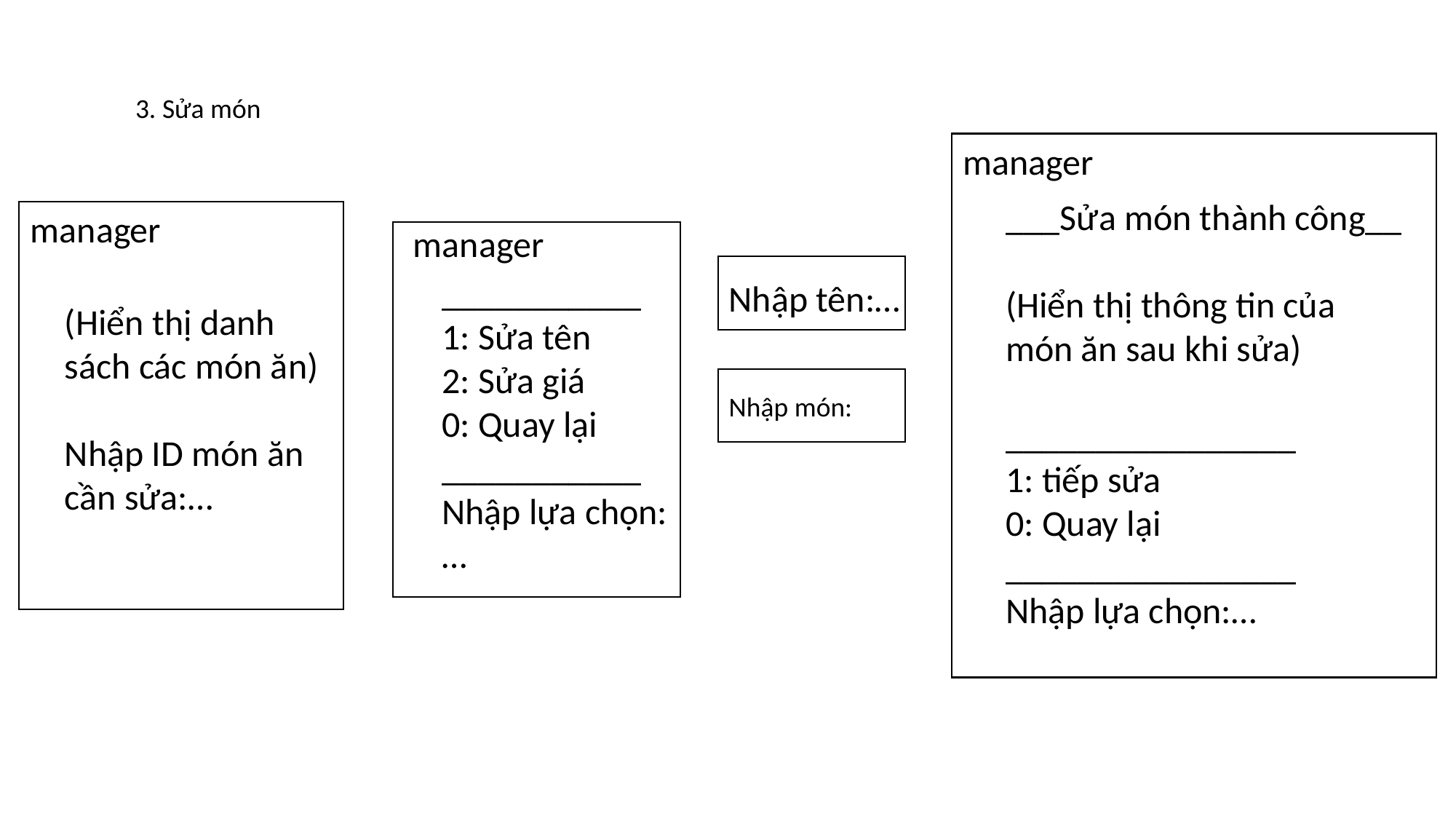

3. Sửa món

manager
___Sửa món thành công__

(Hiển thị thông tin của món ăn sau khi sửa)

________________
1: tiếp sửa
0: Quay lại
________________
Nhập lựa chọn:…

manager
manager

___________
1: Sửa tên
2: Sửa giá
0: Quay lại
___________
Nhập lựa chọn:…
Nhập tên:…
(Hiển thị danh sách các món ăn)

Nhập ID món ăn cần sửa:…
Nhập món: